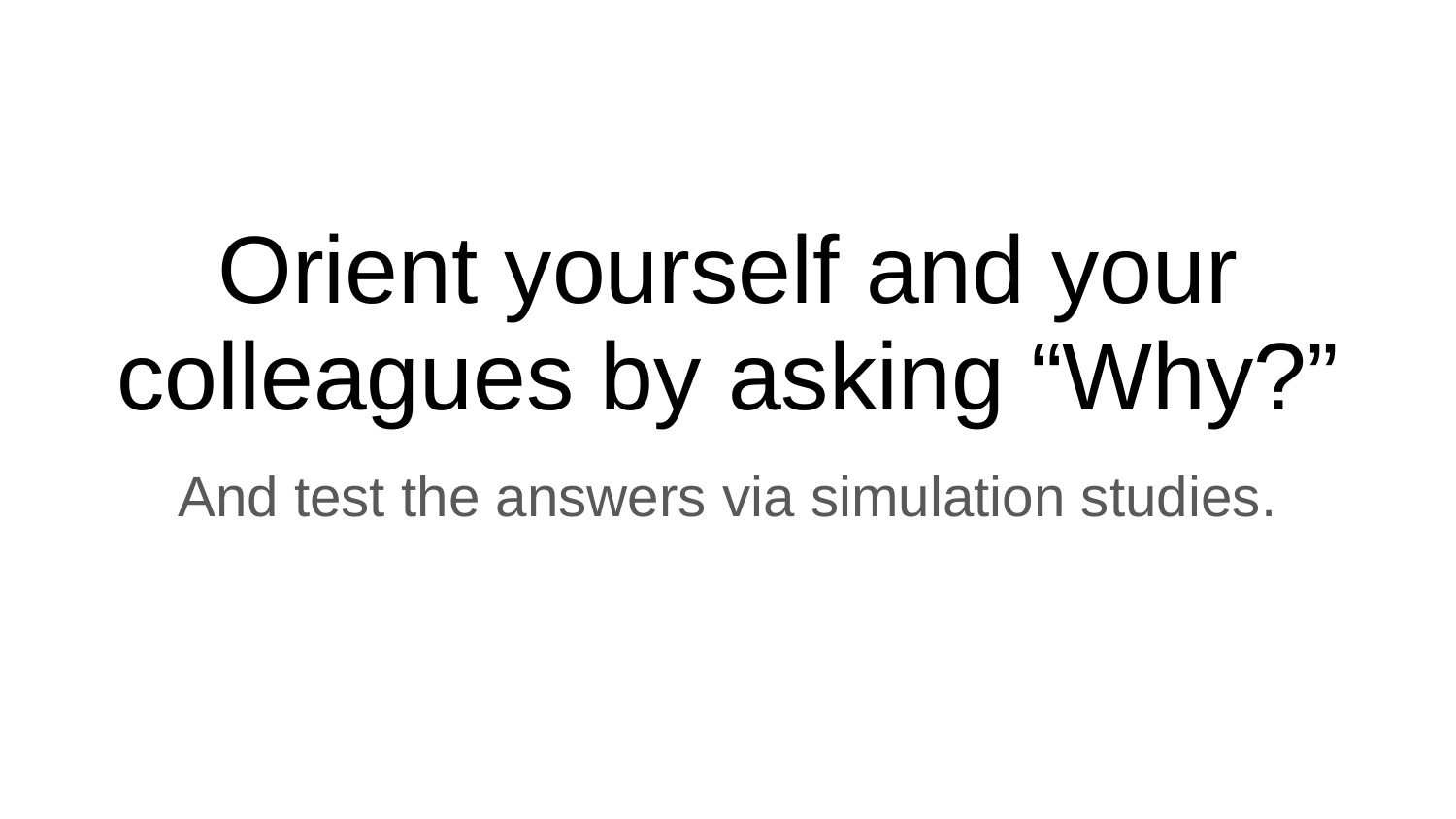

# Orient yourself and your colleagues by asking “Why?”
And test the answers via simulation studies.